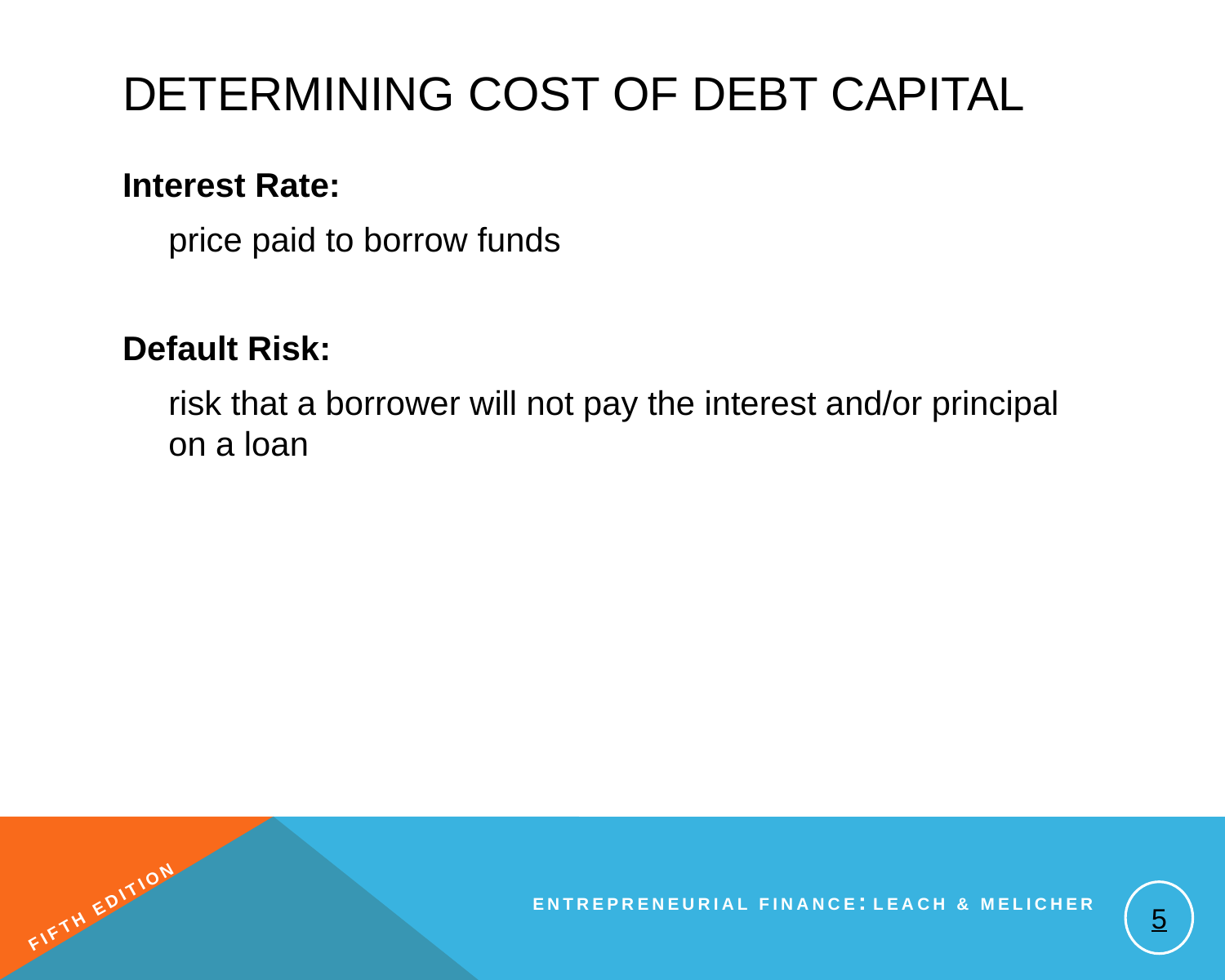

# Determining Cost Of Debt Capital
Interest Rate:
	price paid to borrow funds

Default Risk:
	risk that a borrower will not pay the interest and/or principal on a loan
5